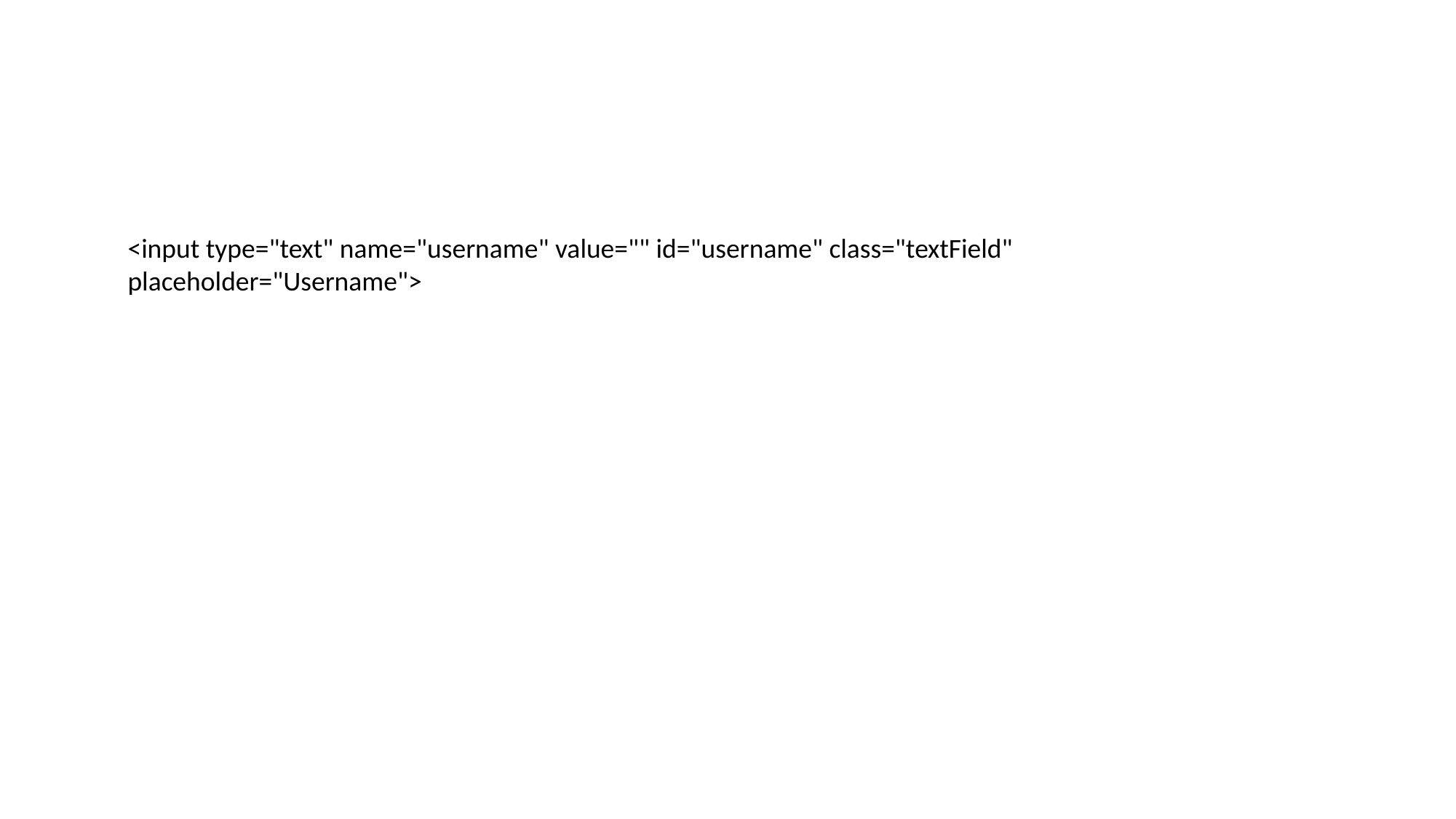

#
<input type="text" name="username" value="" id="username" class="textField" placeholder="Username">